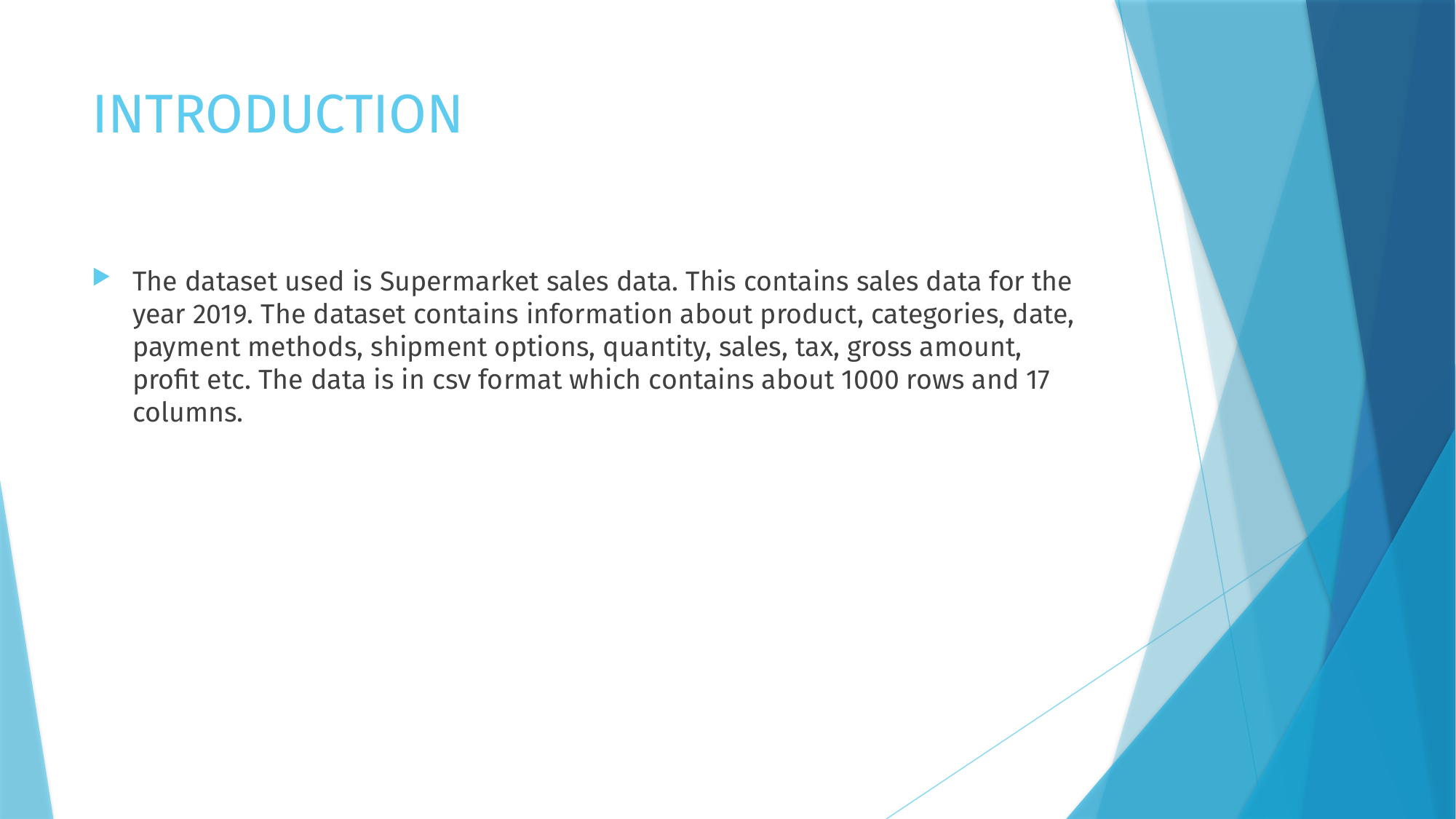

# INTRODUCTION
The dataset used is Supermarket sales data. This contains sales data for the year 2019. The dataset contains information about product, categories, date, payment methods, shipment options, quantity, sales, tax, gross amount, profit etc. The data is in csv format which contains about 1000 rows and 17 columns.